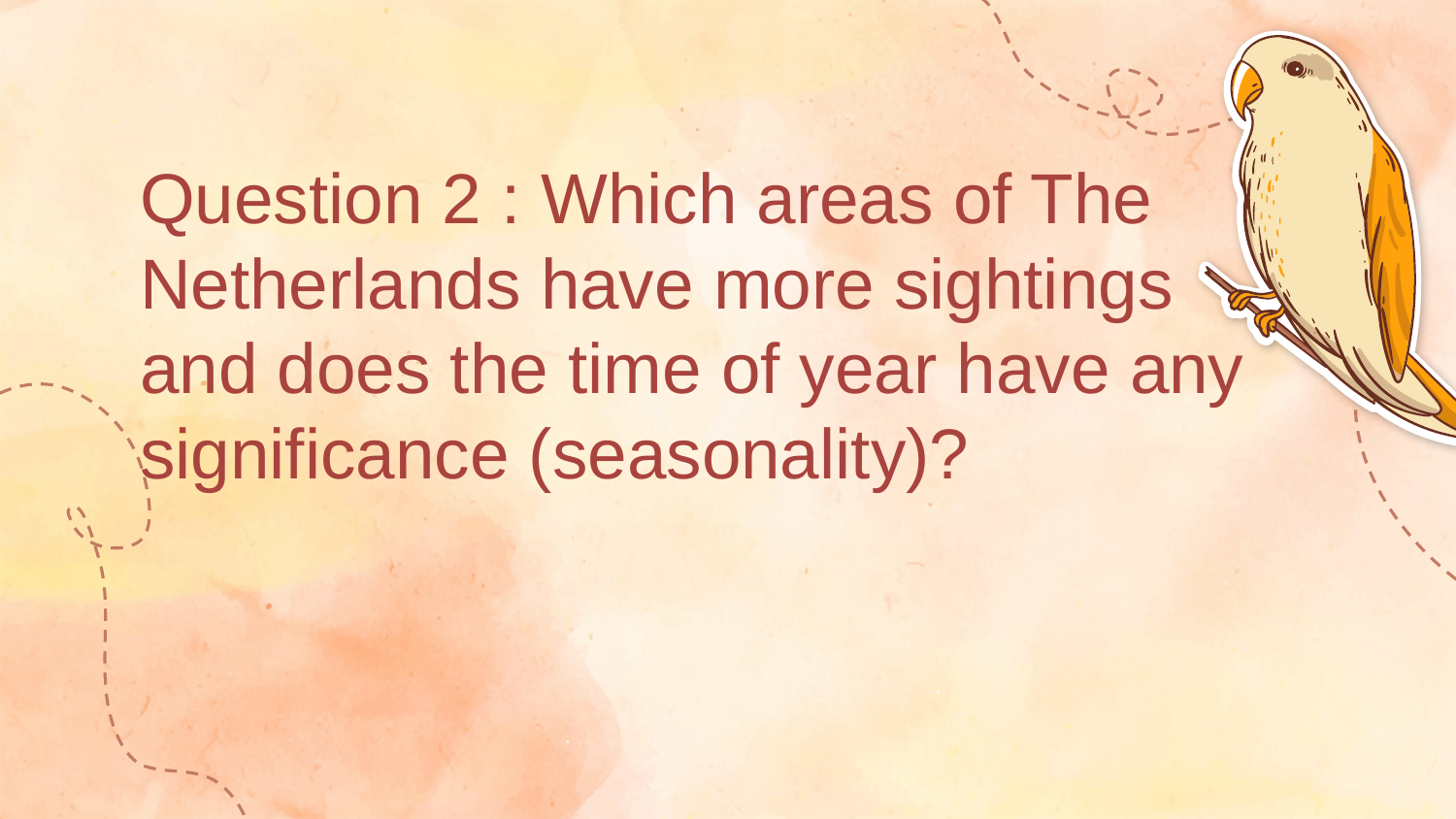

# Question 2 : Which areas of The Netherlands have more sightings and does the time of year have any significance (seasonality)?